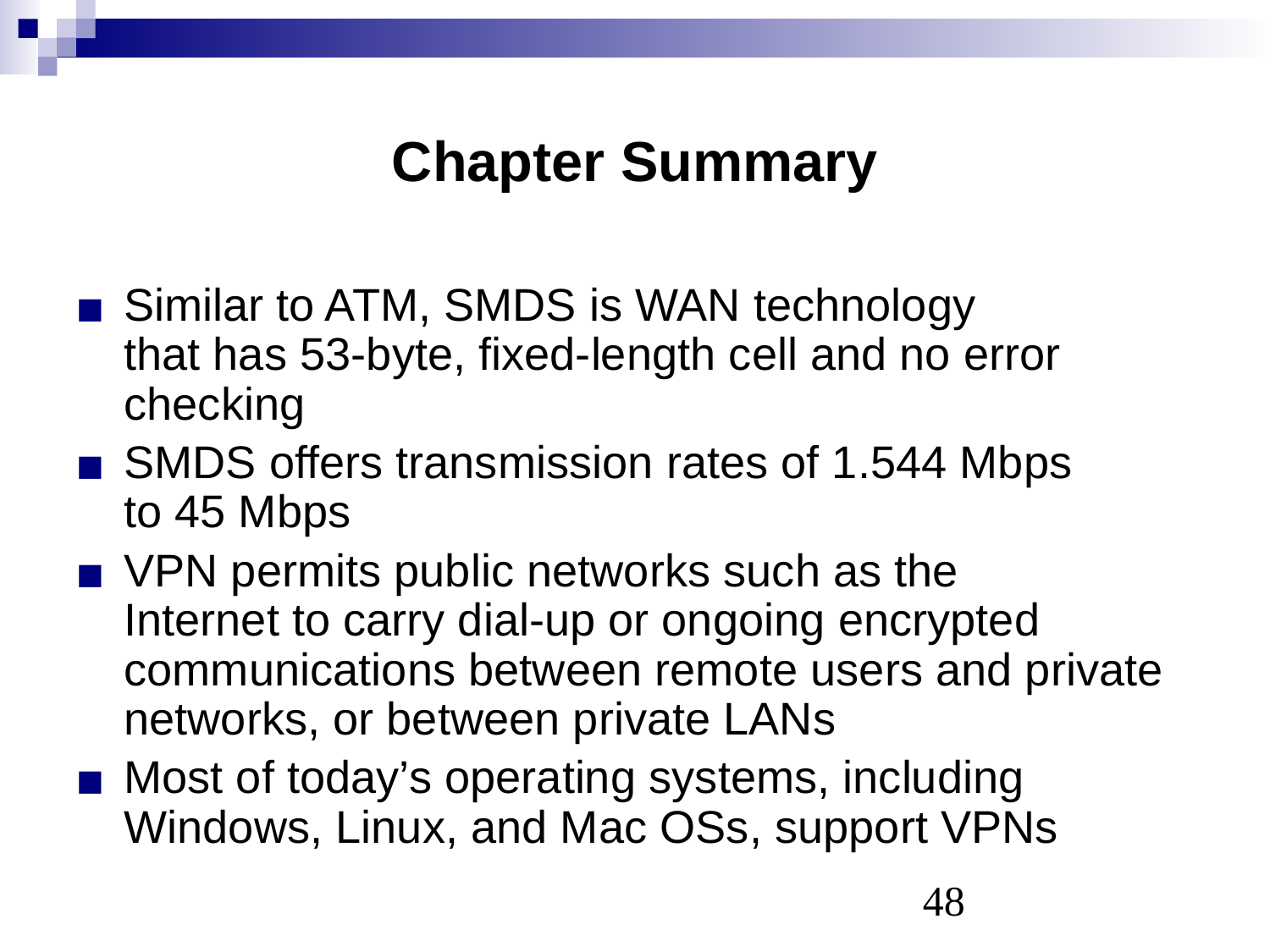

# Chapter Summary
Similar to ATM, SMDS is WAN technology
that has 53-byte, fixed-length cell and no error checking
SMDS offers transmission rates of 1.544 Mbps
to 45 Mbps
VPN permits public networks such as the
Internet to carry dial-up or ongoing encrypted communications between remote users and private networks, or between private LANs
Most of today’s operating systems, including Windows, Linux, and Mac OSs, support VPNs
48